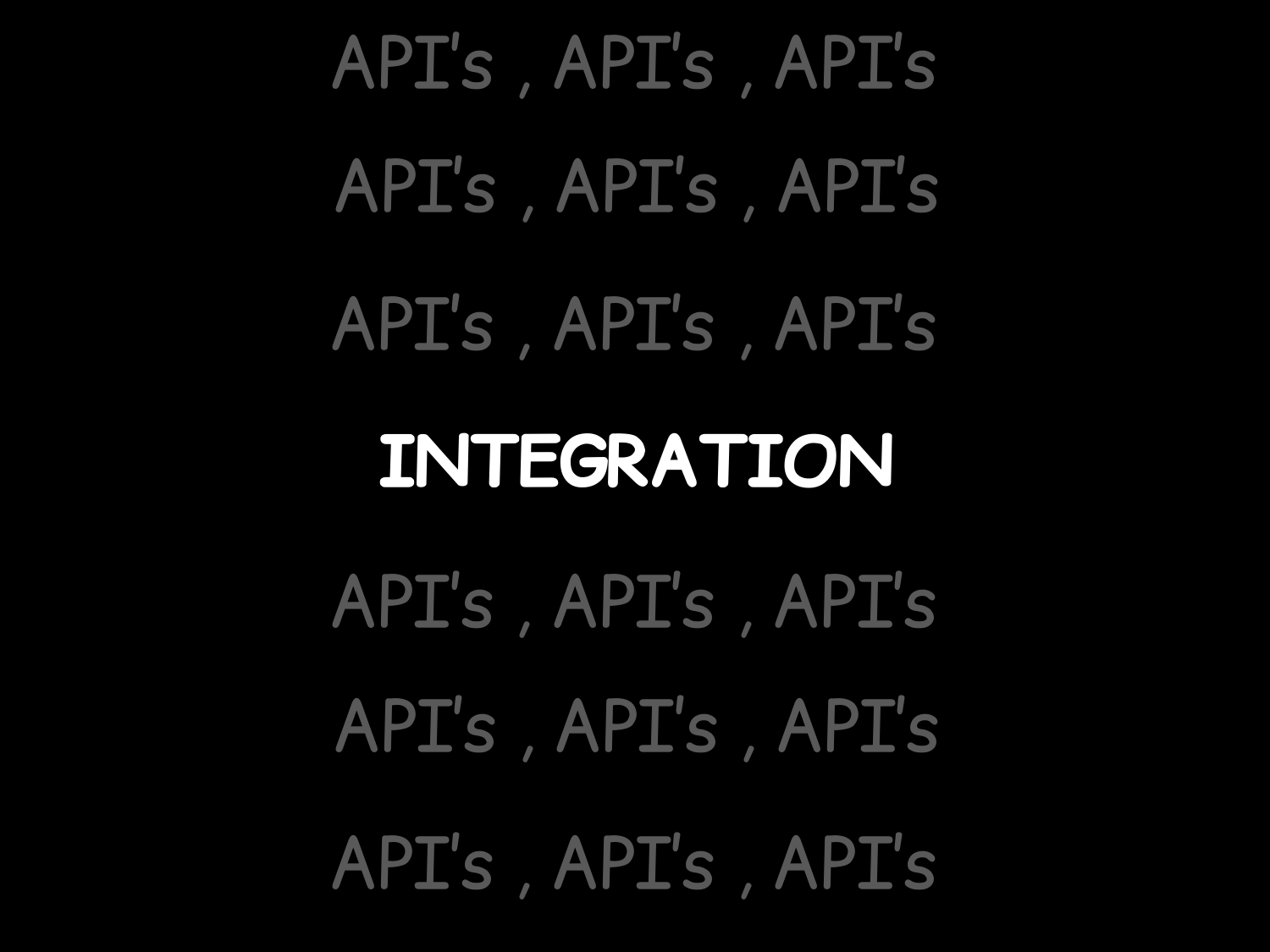

API’s , API’s , API’s
API’s , API’s , API’s
API’s , API’s , API’s
INTEGRATION
API’s , API’s , API’s
API’s , API’s , API’s
API’s , API’s , API’s